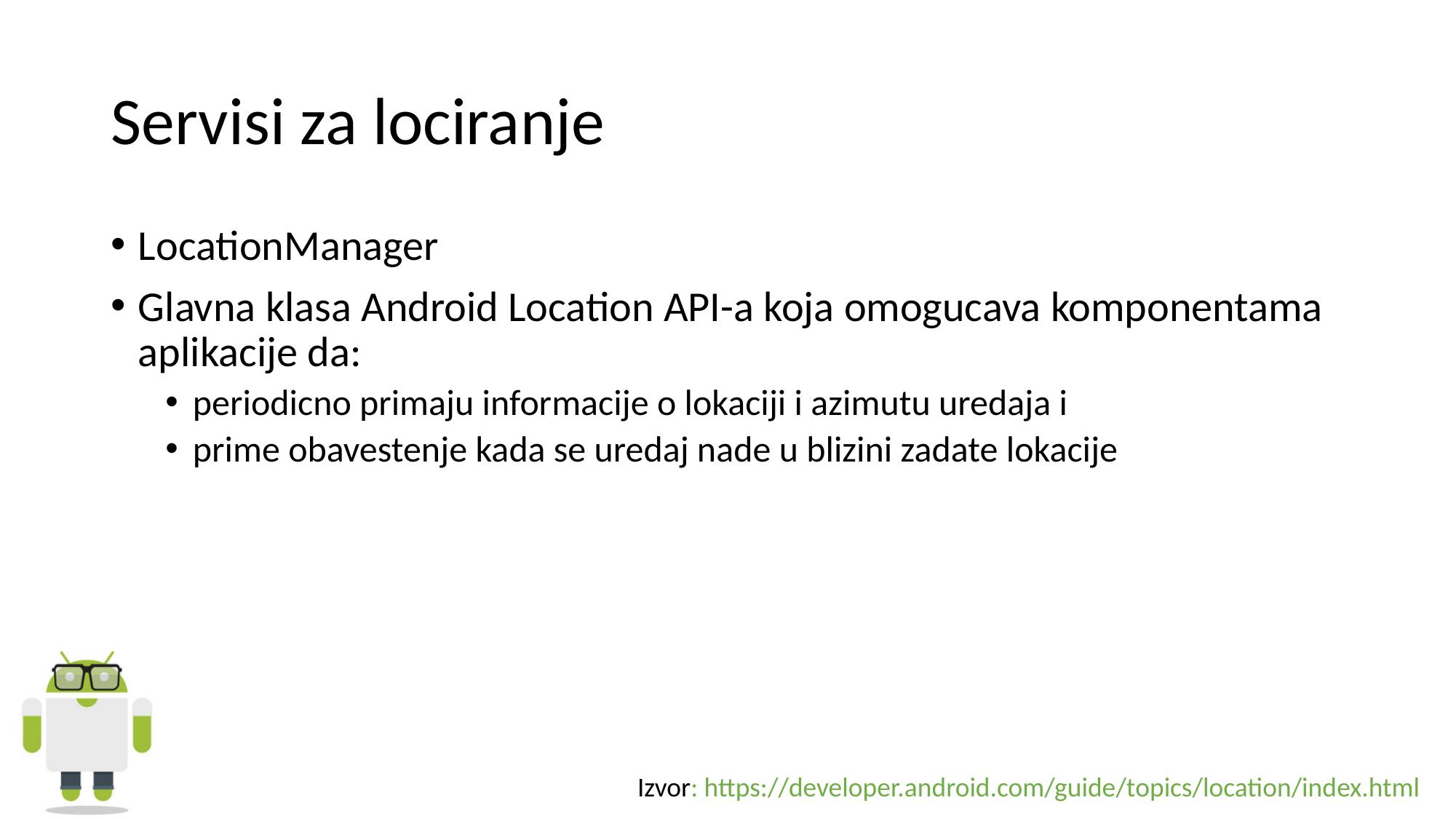

# Servisi za lociranje
LocationManager
Glavna klasa Android Location API-a koja omogucava komponentama aplikacije da:
periodicno primaju informacije o lokaciji i azimutu uredaja i
prime obavestenje kada se uredaj nade u blizini zadate lokacije
Izvor: https://developer.android.com/guide/topics/location/index.html